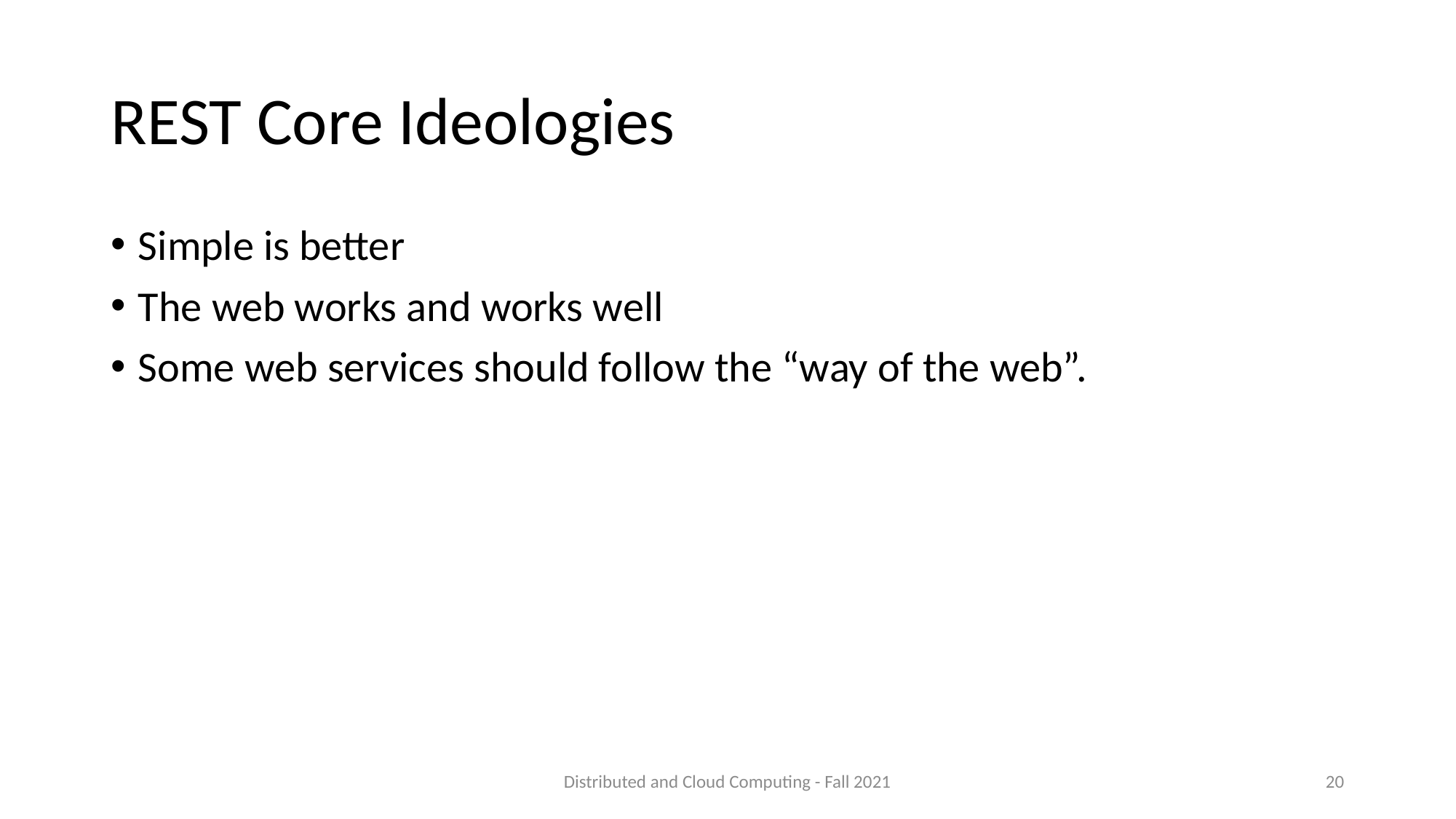

# REST Core Ideologies
Simple is better
The web works and works well
Some web services should follow the “way of the web”.
Distributed and Cloud Computing - Fall 2021
20